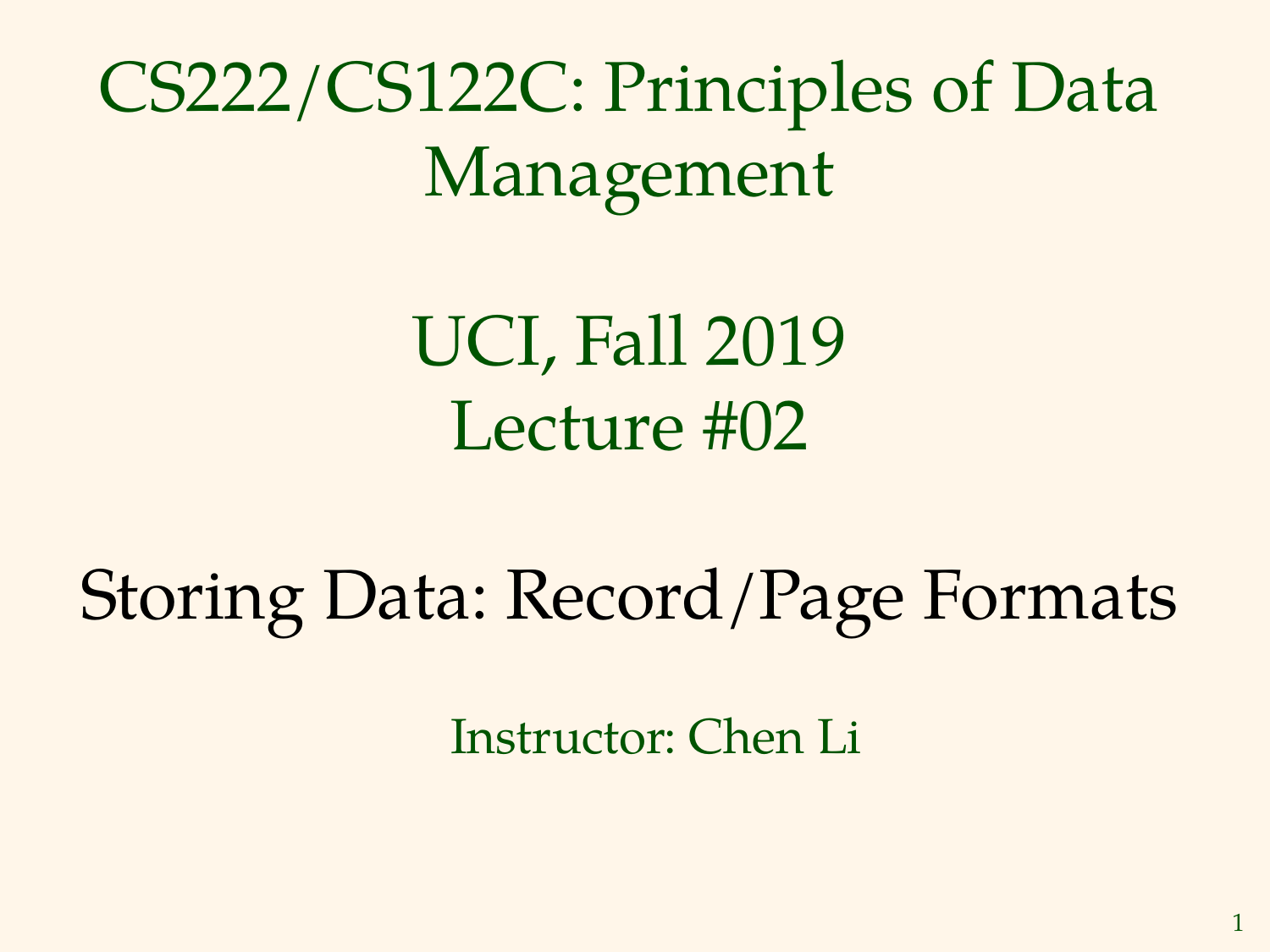

# CS222/CS122C: Principles of Data Management UCI, Fall 2019 Lecture #02 Storing Data: Record/Page Formats
Instructor: Chen Li